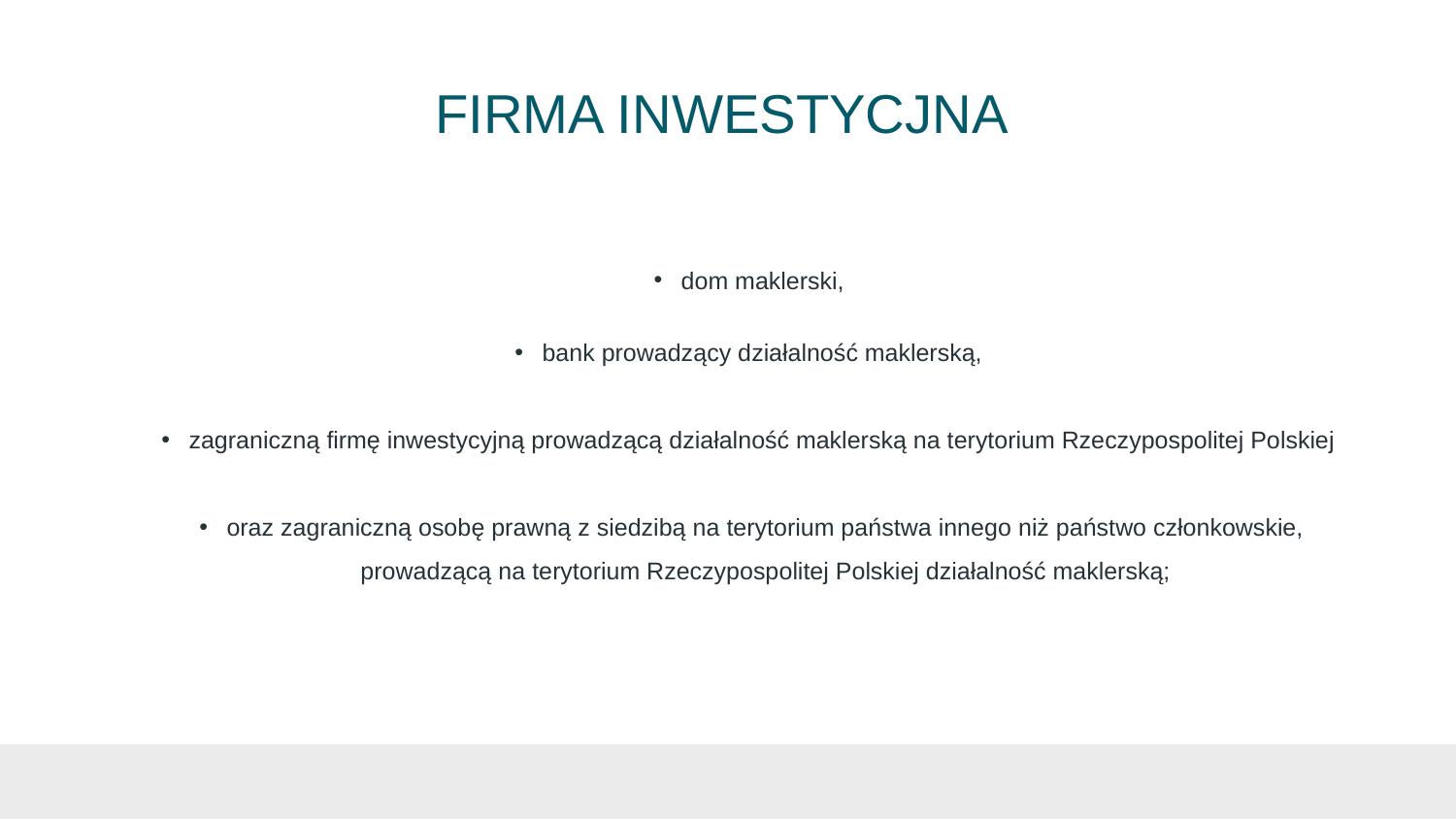

# FIRMA INWESTYCJNA
dom maklerski,
bank prowadzący działalność maklerską,
zagraniczną firmę inwestycyjną prowadzącą działalność maklerską na terytorium Rzeczypospolitej Polskiej
oraz zagraniczną osobę prawną z siedzibą na terytorium państwa innego niż państwo członkowskie, prowadzącą na terytorium Rzeczypospolitej Polskiej działalność maklerską;